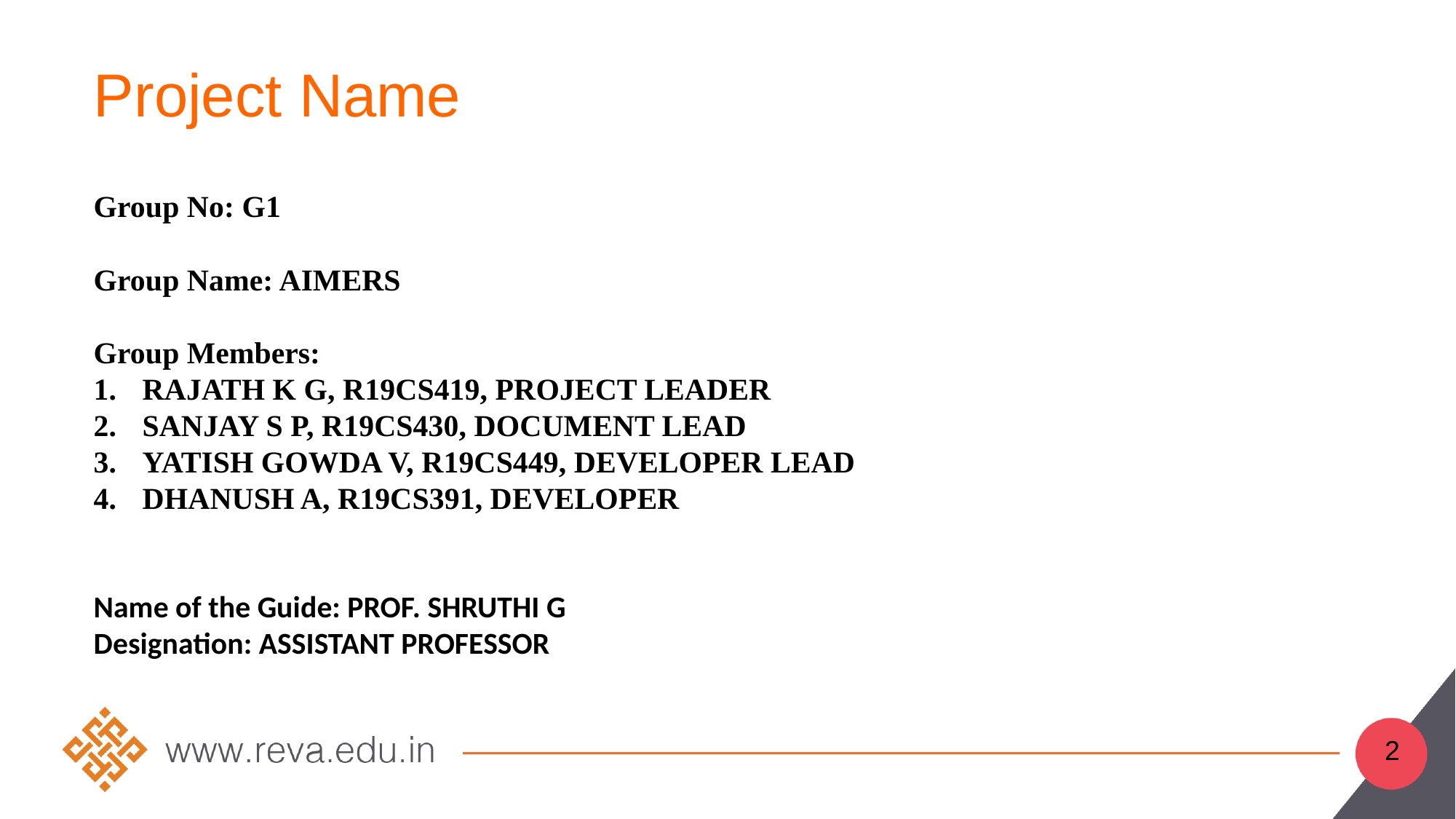

# Project Name
Group No: G1

Group Name: AIMERS

Group Members:
 RAJATH K G, R19CS419, PROJECT LEADER
 SANJAY S P, R19CS430, DOCUMENT LEAD
 YATISH GOWDA V, R19CS449, DEVELOPER LEAD
 DHANUSH A, R19CS391, DEVELOPER
Name of the Guide: PROF. SHRUTHI G
Designation: ASSISTANT PROFESSOR
2